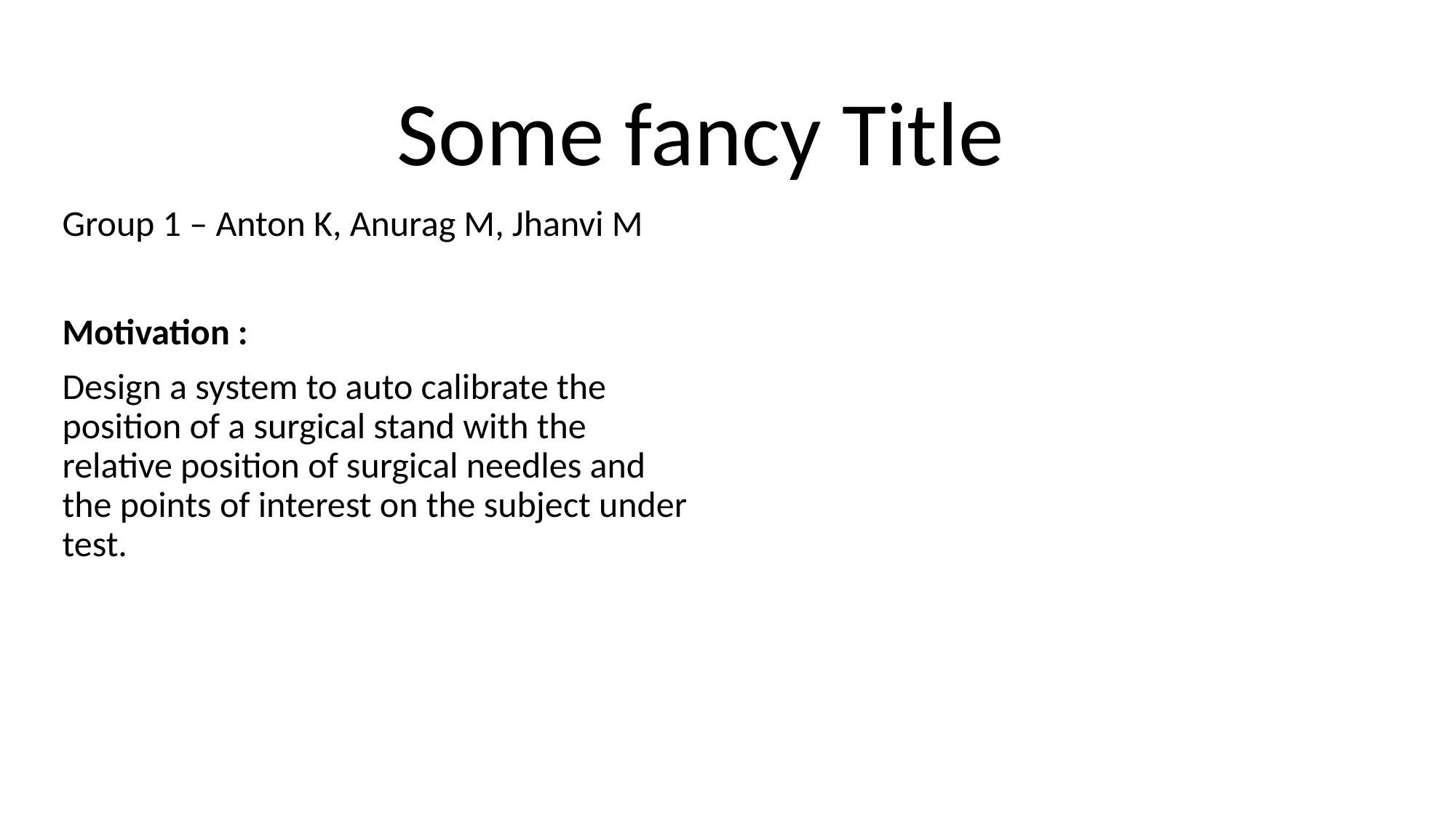

# Some fancy Title
Group 1 – Anton K, Anurag M, Jhanvi M

Motivation :
Design a system to auto calibrate the position of a surgical stand with the relative position of surgical needles and the points of interest on the subject under test.